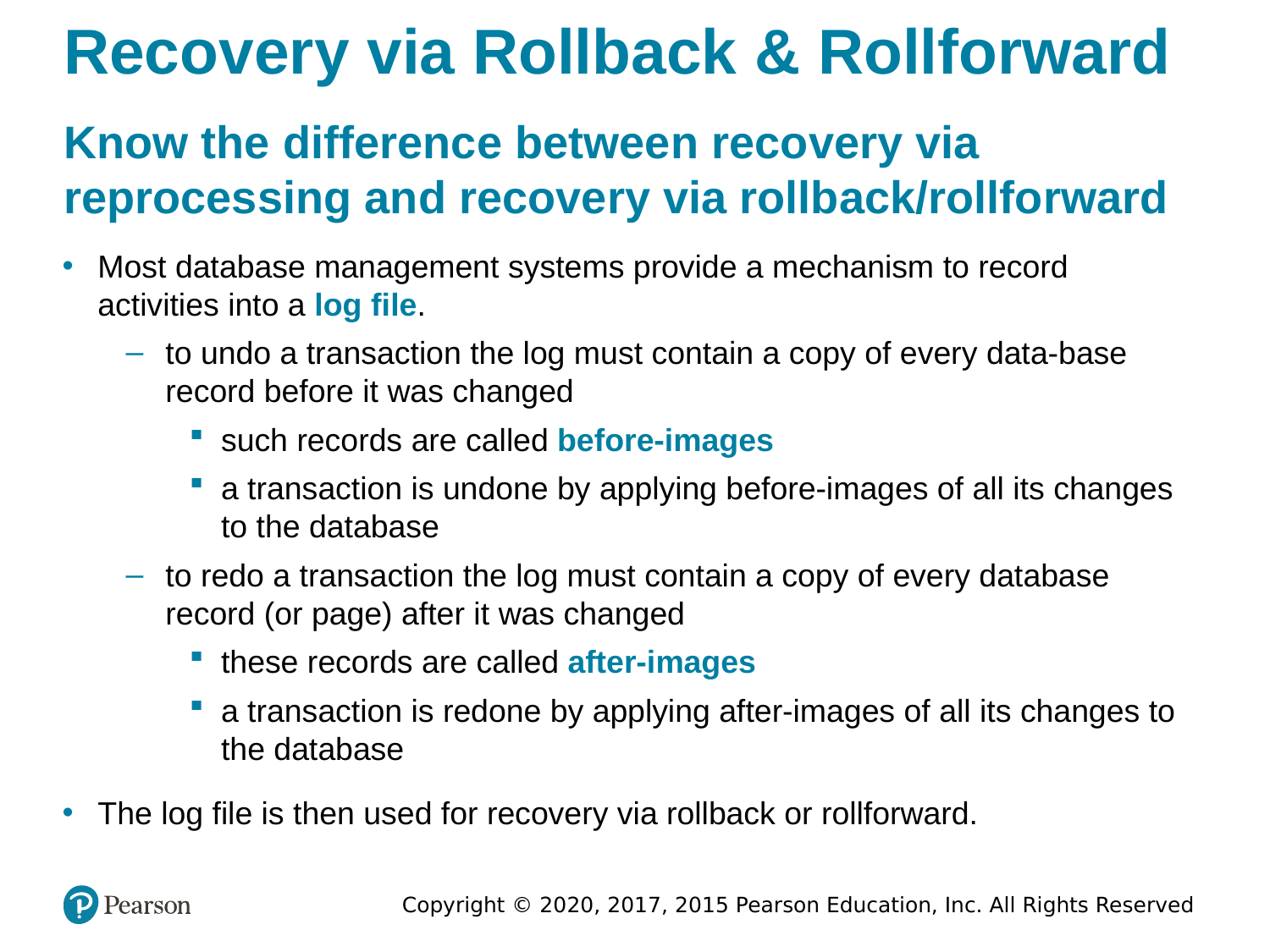

# Recovery via Rollback & Rollforward
Know the difference between recovery via reprocessing and recovery via rollback/rollforward
Most database management systems provide a mechanism to record activities into a log file.
to undo a transaction the log must contain a copy of every data-base record before it was changed
such records are called before-images
a transaction is undone by applying before-images of all its changes to the database
to redo a transaction the log must contain a copy of every database record (or page) after it was changed
these records are called after-images
a transaction is redone by applying after-images of all its changes to the database
The log file is then used for recovery via rollback or rollforward.